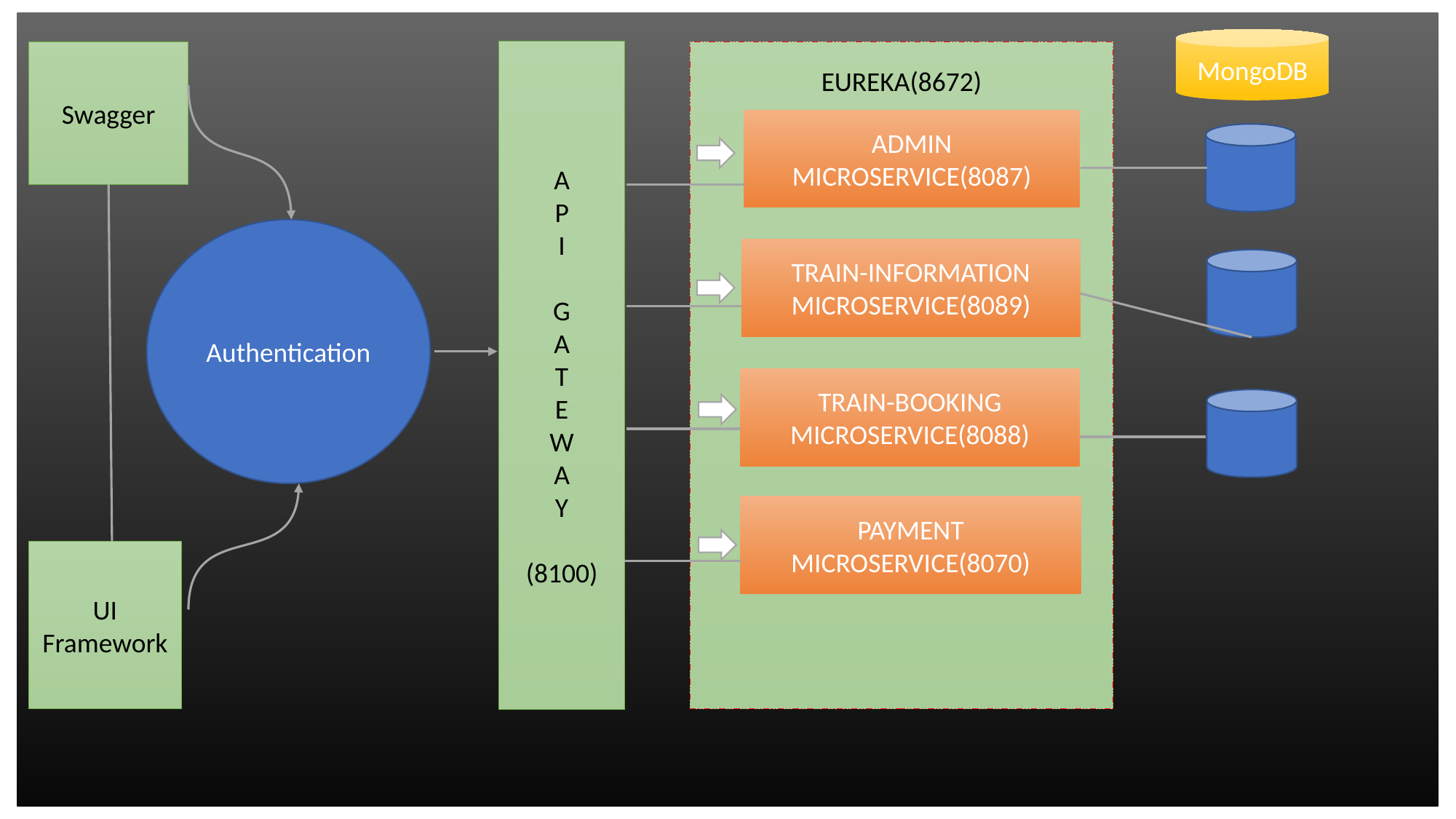

MongoDB
A
P
I

G
A
T
E
W
A
Y

(8100)
Swagger
EUREKA(8672)

ADMIN
MICROSERVICE(8087)

Authentication
TRAIN-INFORMATION
MICROSERVICE(8089)

TRAIN-BOOKING
MICROSERVICE(8088)

PAYMENT
MICROSERVICE(8070)

UI Framework